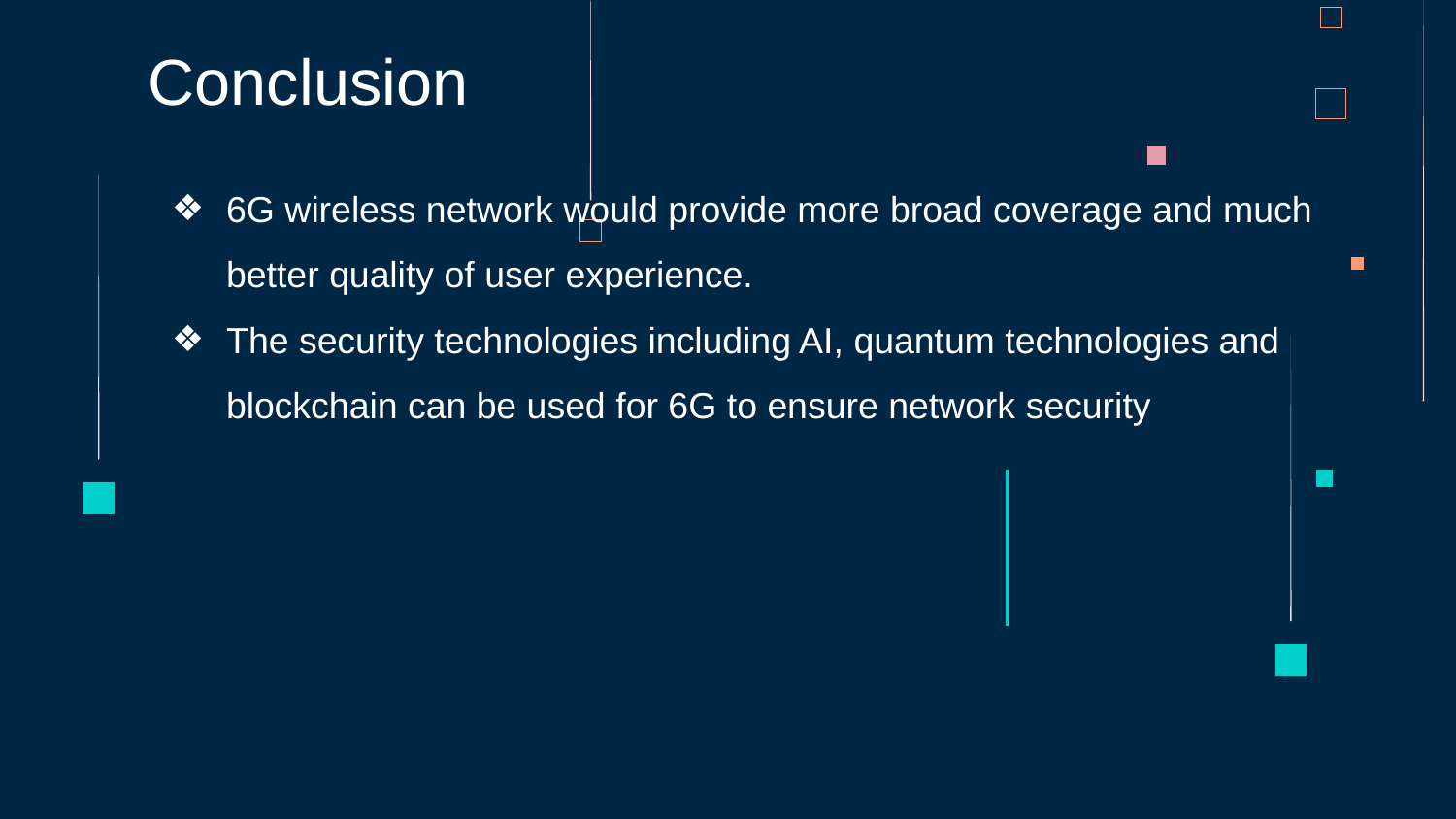

# Conclusion
6G wireless network would provide more broad coverage and much better quality of user experience.
The security technologies including AI, quantum technologies and blockchain can be used for 6G to ensure network security